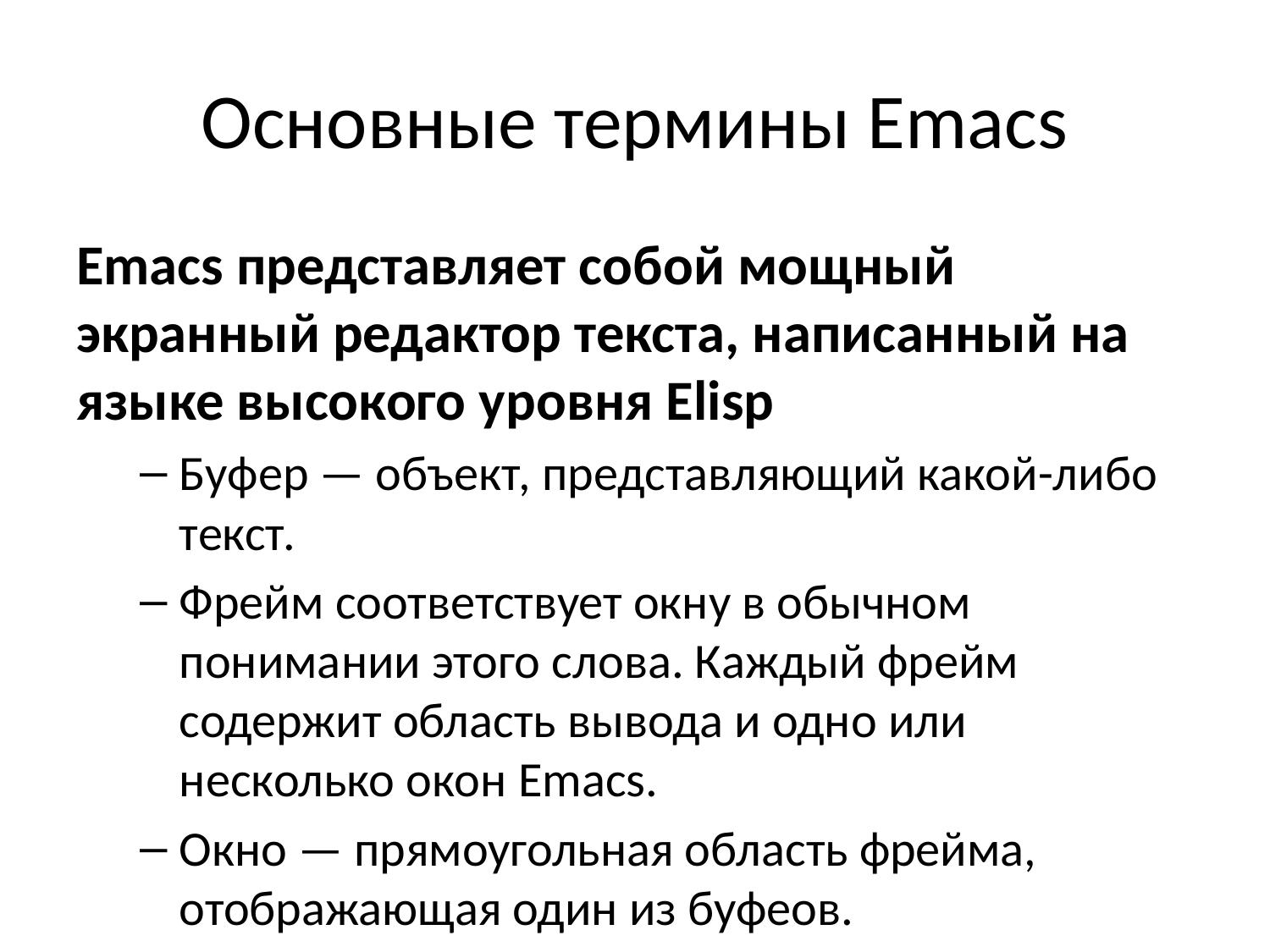

# Основные термины Emacs
Emacs представляет собой мощный экранный редактор текста, написанный на языке высокого уровня Elisp
Буфер — объект, представляющий какой-либо текст.
Фрейм соответствует окну в обычном понимании этого слова. Каждый фрейм содержит область вывода и одно или несколько окон Emacs.
Окно — прямоугольная область фрейма, отображающая один из буфеов.